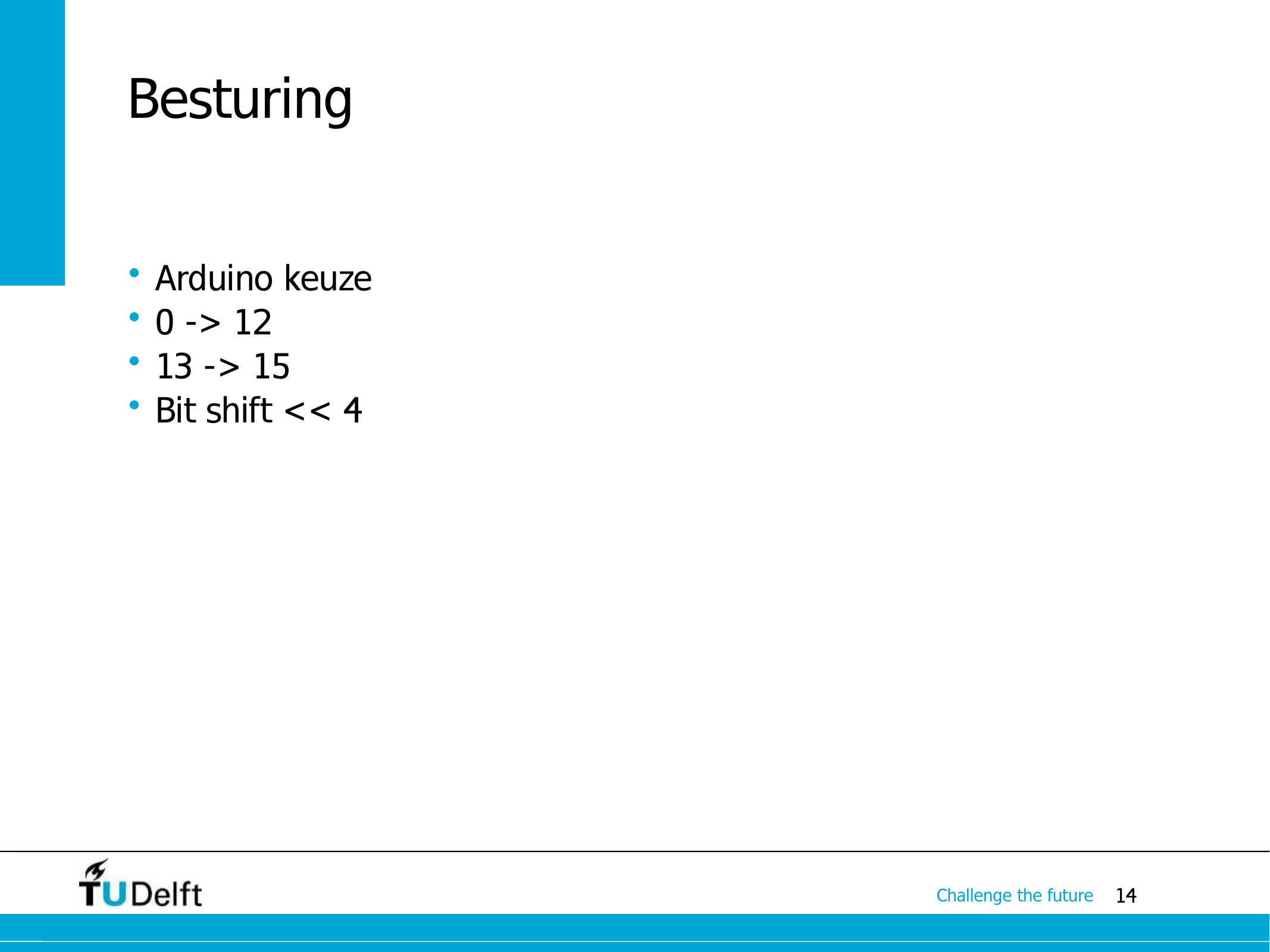

# Besturing
Arduino keuze
0 -> 12
13 -> 15
Bit shift << 4